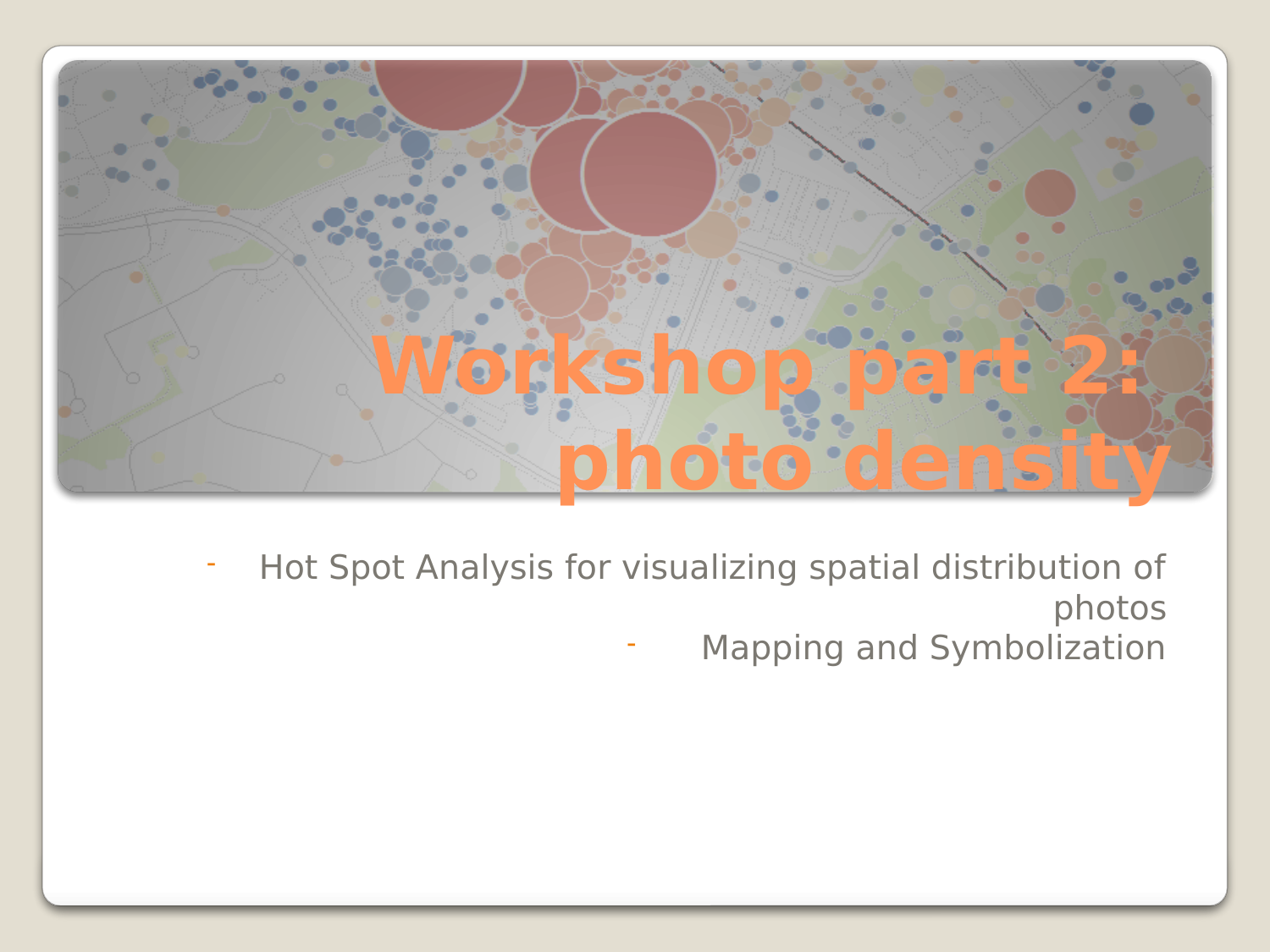

# Workshop part 2: photo density
Hot Spot Analysis for visualizing spatial distribution of photos
Mapping and Symbolization